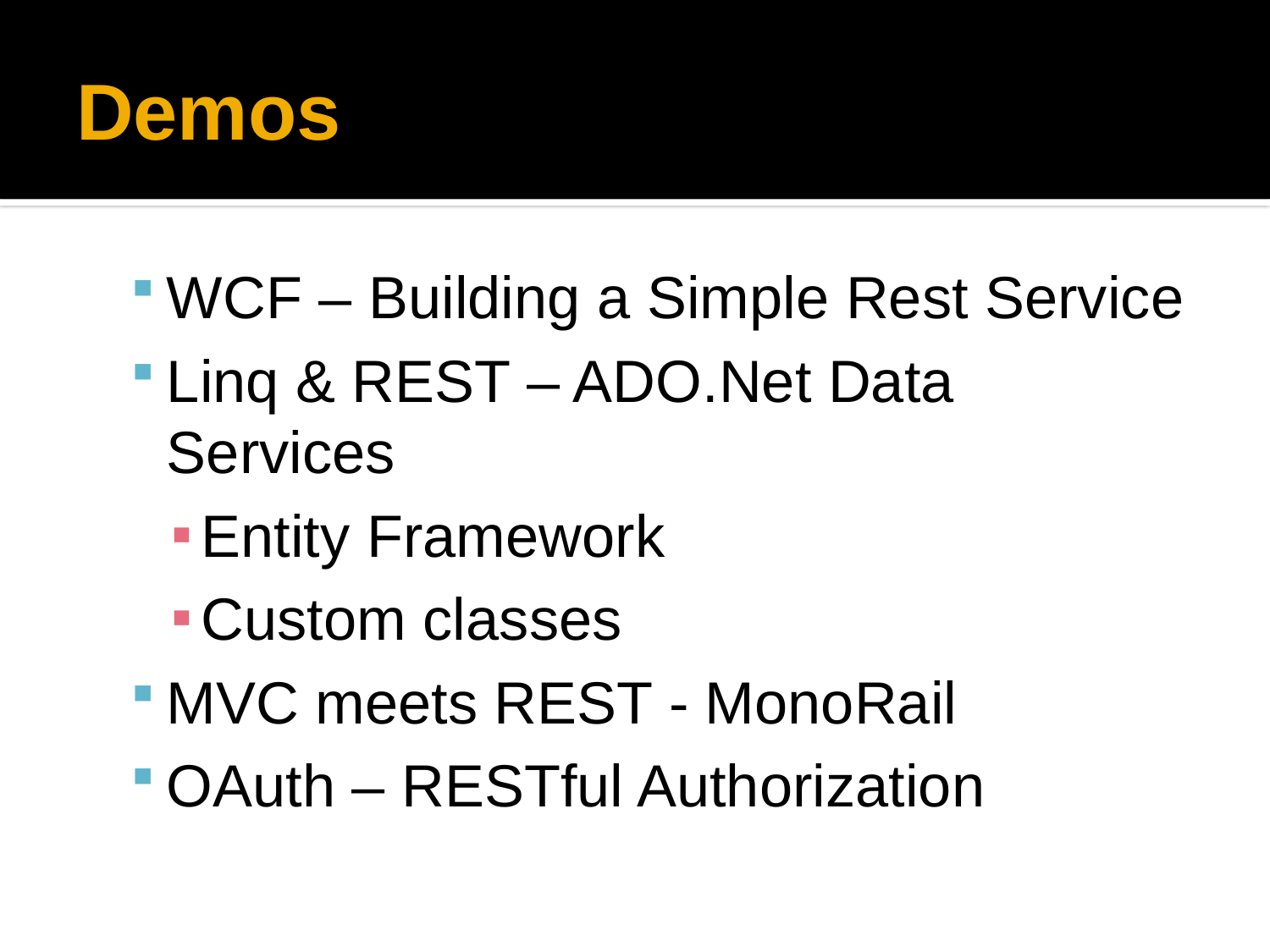

# Demos
WCF – Building a Simple Rest Service
Linq & REST – ADO.Net Data Services
Entity Framework
Custom classes
MVC meets REST - MonoRail
OAuth – RESTful Authorization